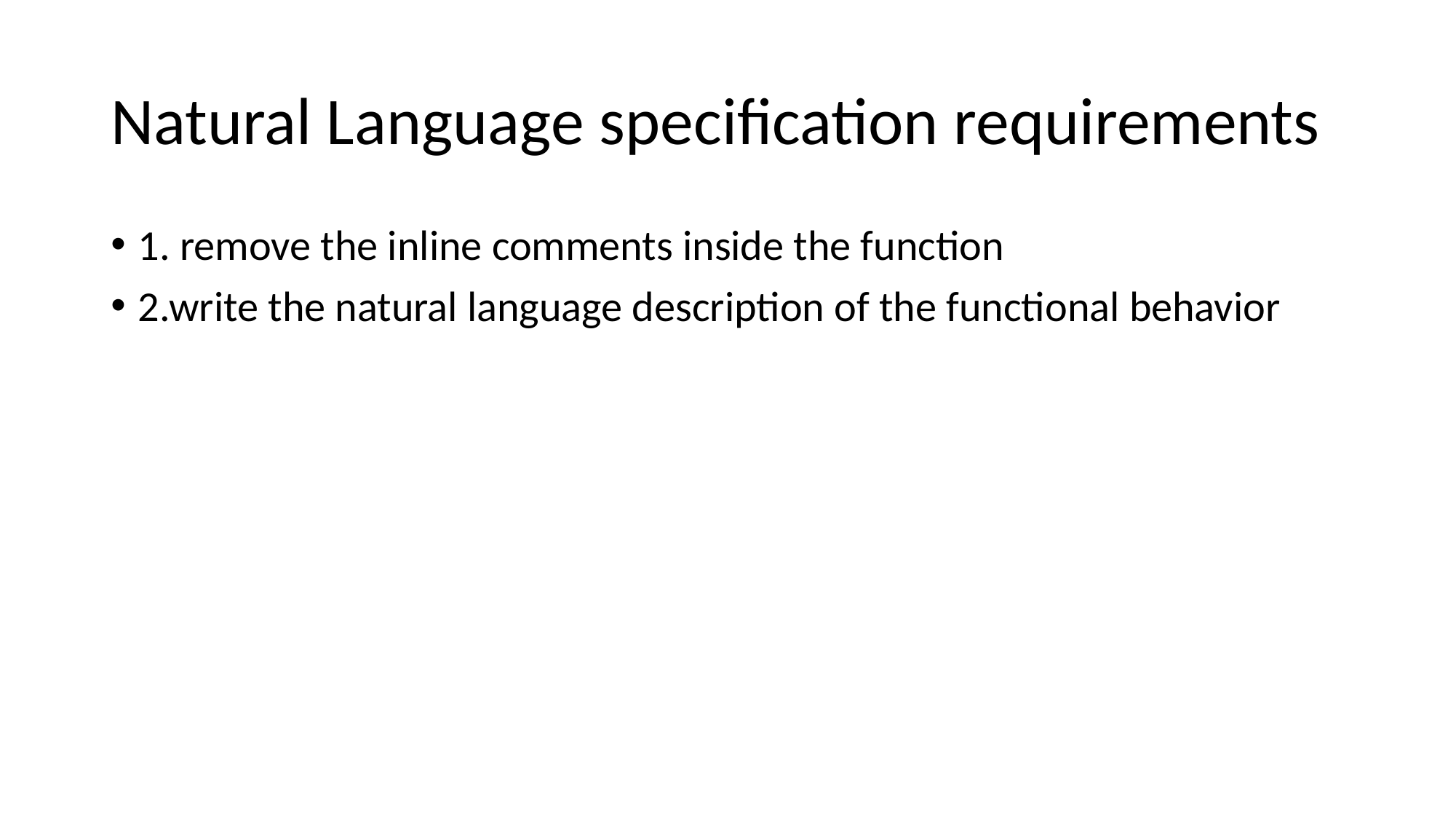

# Natural Language specification requirements
1. remove the inline comments inside the function
2.write the natural language description of the functional behavior